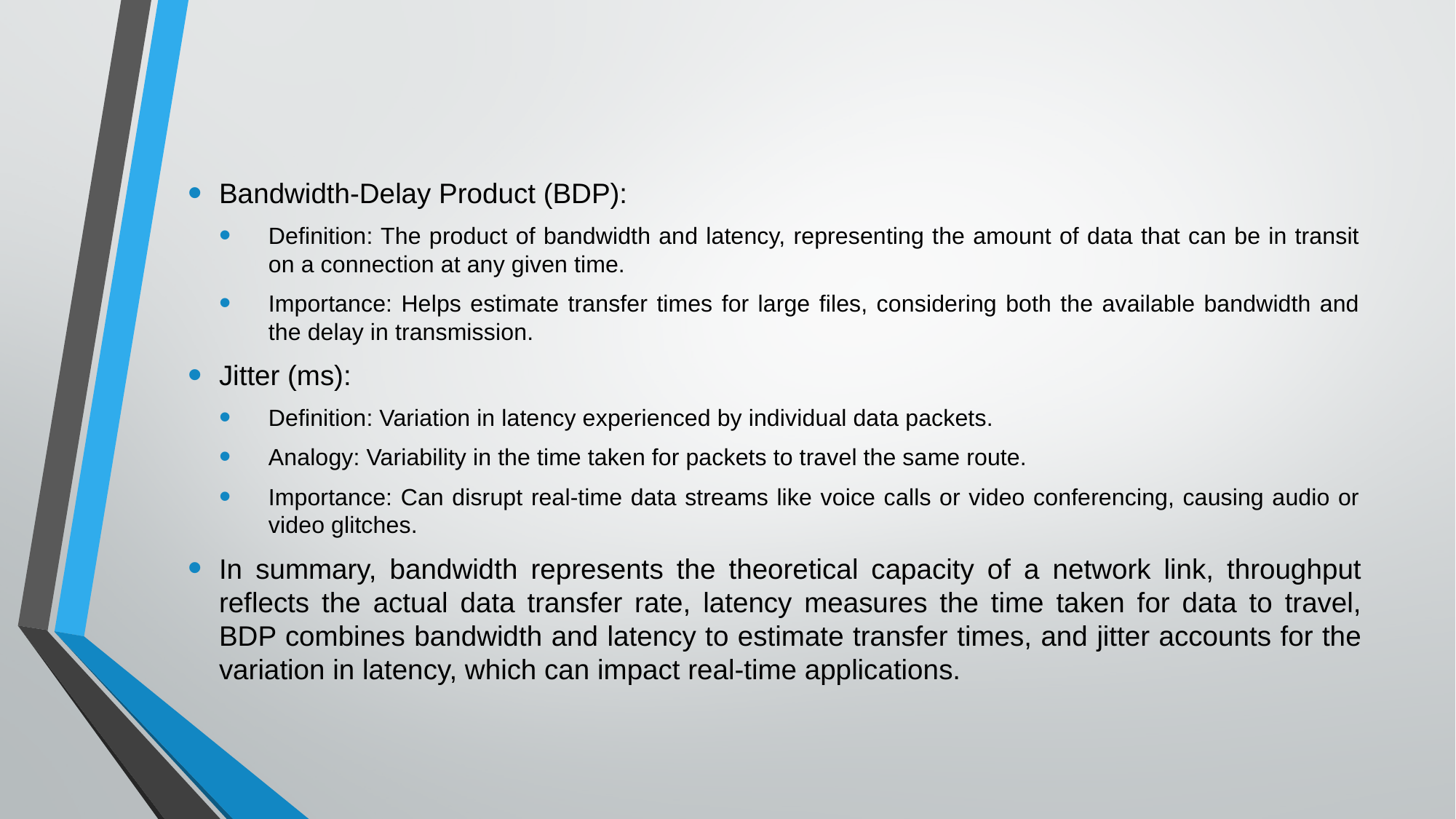

Bandwidth-Delay Product (BDP):
Definition: The product of bandwidth and latency, representing the amount of data that can be in transit on a connection at any given time.
Importance: Helps estimate transfer times for large files, considering both the available bandwidth and the delay in transmission.
Jitter (ms):
Definition: Variation in latency experienced by individual data packets.
Analogy: Variability in the time taken for packets to travel the same route.
Importance: Can disrupt real-time data streams like voice calls or video conferencing, causing audio or video glitches.
In summary, bandwidth represents the theoretical capacity of a network link, throughput reflects the actual data transfer rate, latency measures the time taken for data to travel, BDP combines bandwidth and latency to estimate transfer times, and jitter accounts for the variation in latency, which can impact real-time applications.